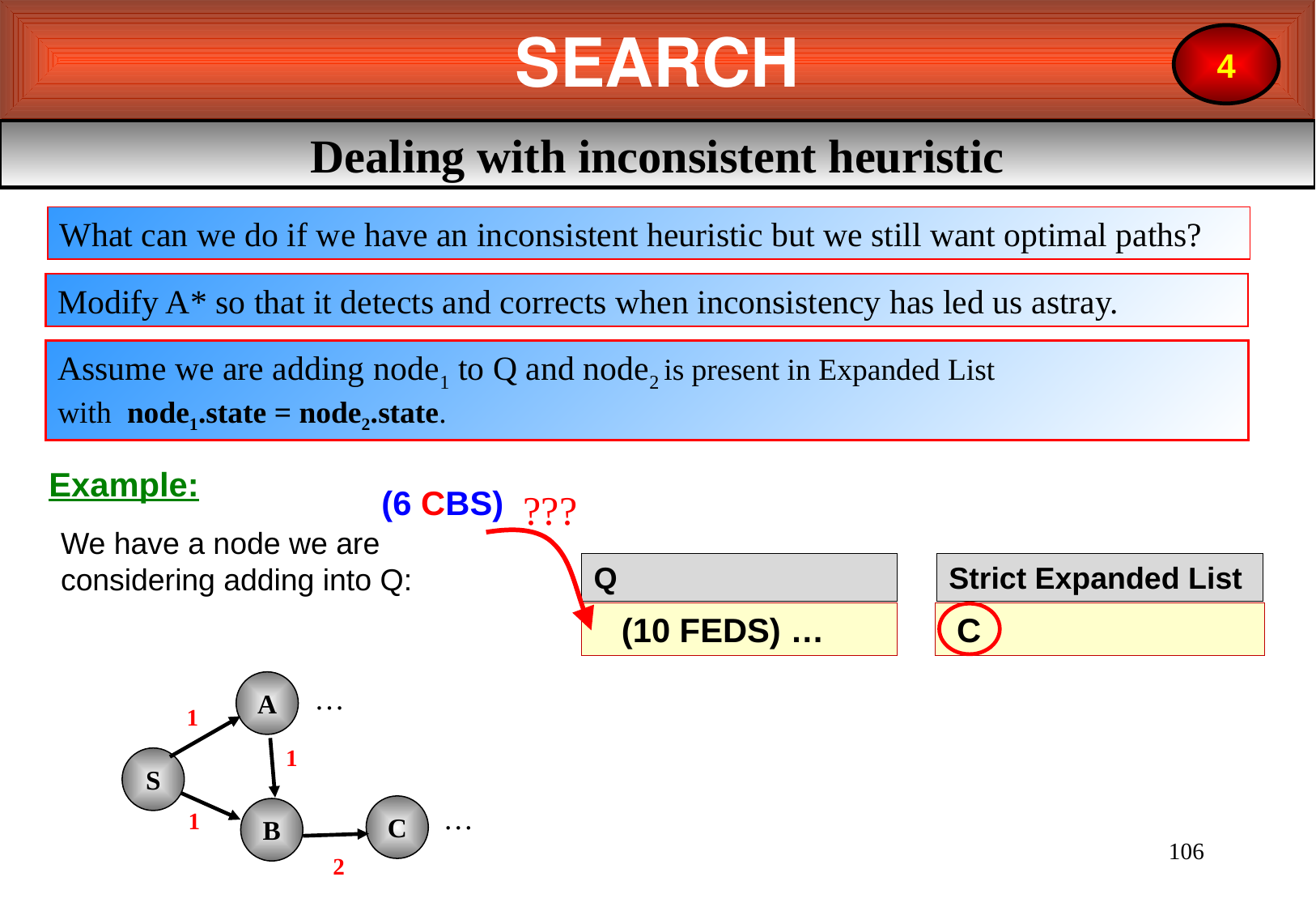

SEARCH
4
Dealing with inconsistent heuristic
What can we do if we have an inconsistent heuristic but we still want optimal paths?
Modify A* so that it detects and corrects when inconsistency has led us astray.
Assume we are adding node1 to Q and node2 is present in Expanded List
with  node1.state = node2.state.
Example:
(6 CBS)
???
We have a node we are considering adding into Q:

Q
Strict Expanded List
   (10 FEDS) …
 C

A
…
1

1

S

…
C
1
B
106

2